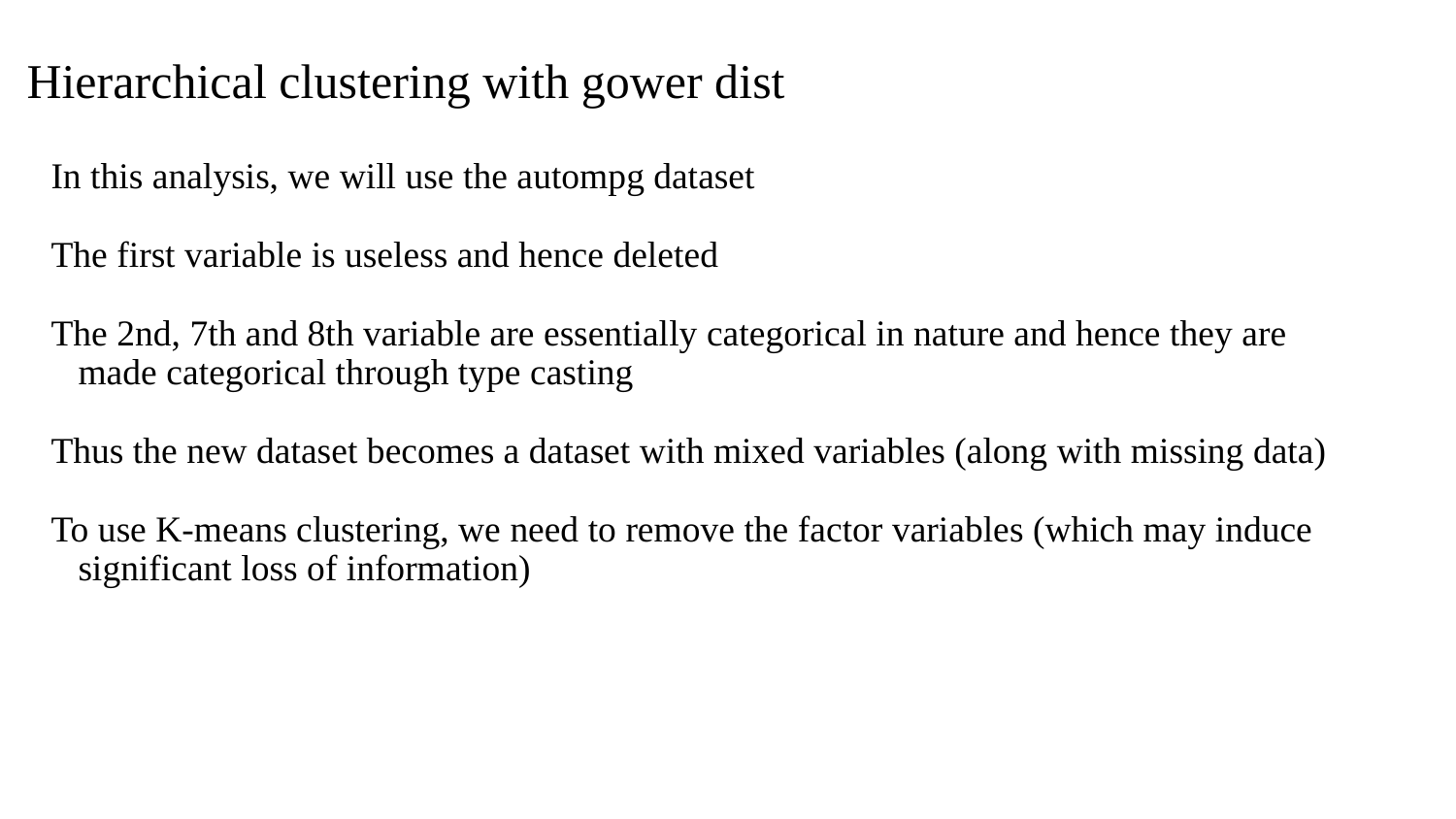

# Hierarchical clustering with gower dist
In this analysis, we will use the autompg dataset

The first variable is useless and hence deleted

The 2nd, 7th and 8th variable are essentially categorical in nature and hence they are made categorical through type casting

Thus the new dataset becomes a dataset with mixed variables (along with missing data)

To use K-means clustering, we need to remove the factor variables (which may induce significant loss of information)